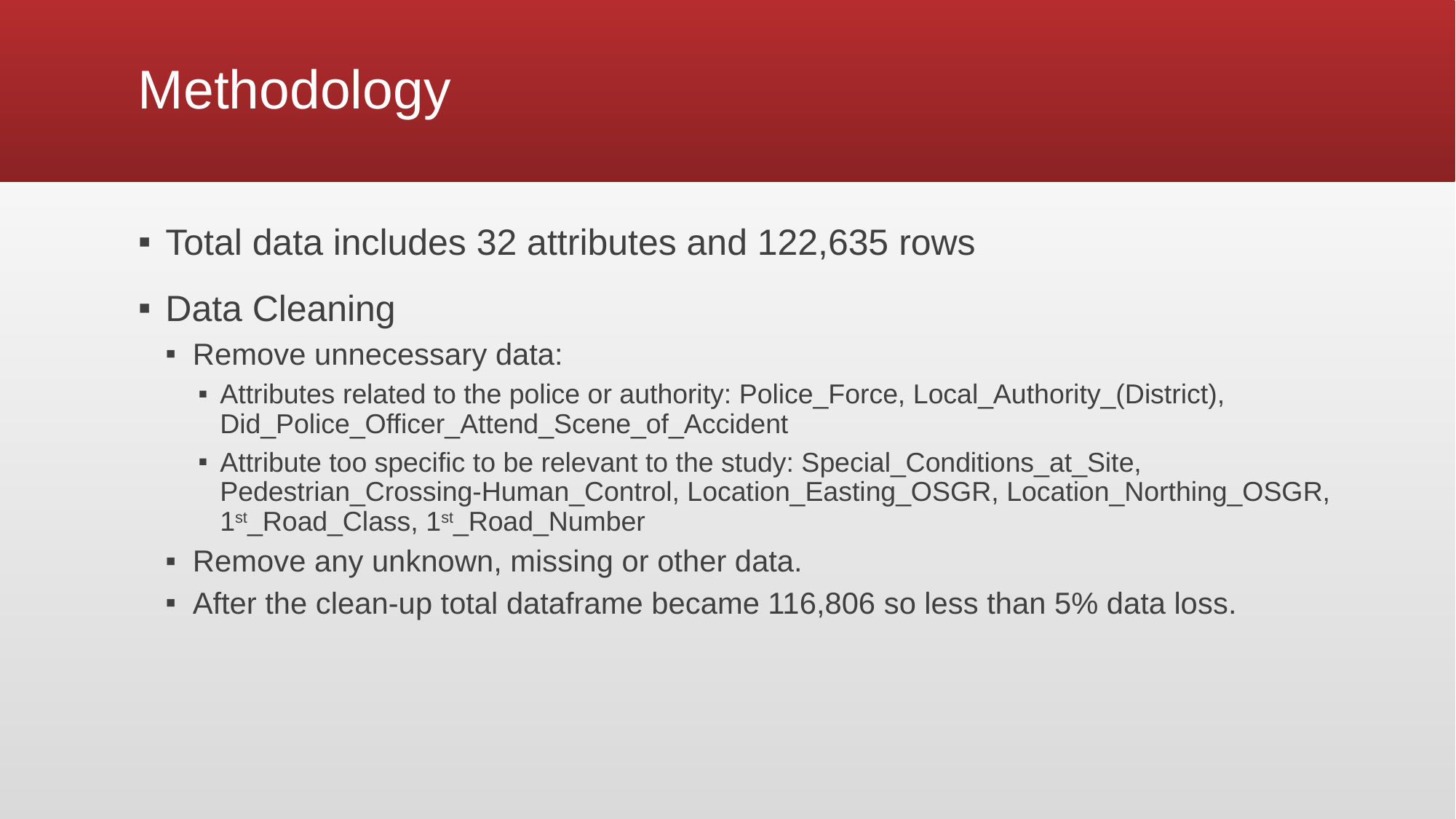

# Methodology
Total data includes 32 attributes and 122,635 rows
Data Cleaning
Remove unnecessary data:
Attributes related to the police or authority: Police_Force, Local_Authority_(District), Did_Police_Officer_Attend_Scene_of_Accident
Attribute too specific to be relevant to the study: Special_Conditions_at_Site, Pedestrian_Crossing-Human_Control, Location_Easting_OSGR, Location_Northing_OSGR, 1st_Road_Class, 1st_Road_Number
Remove any unknown, missing or other data.
After the clean-up total dataframe became 116,806 so less than 5% data loss.